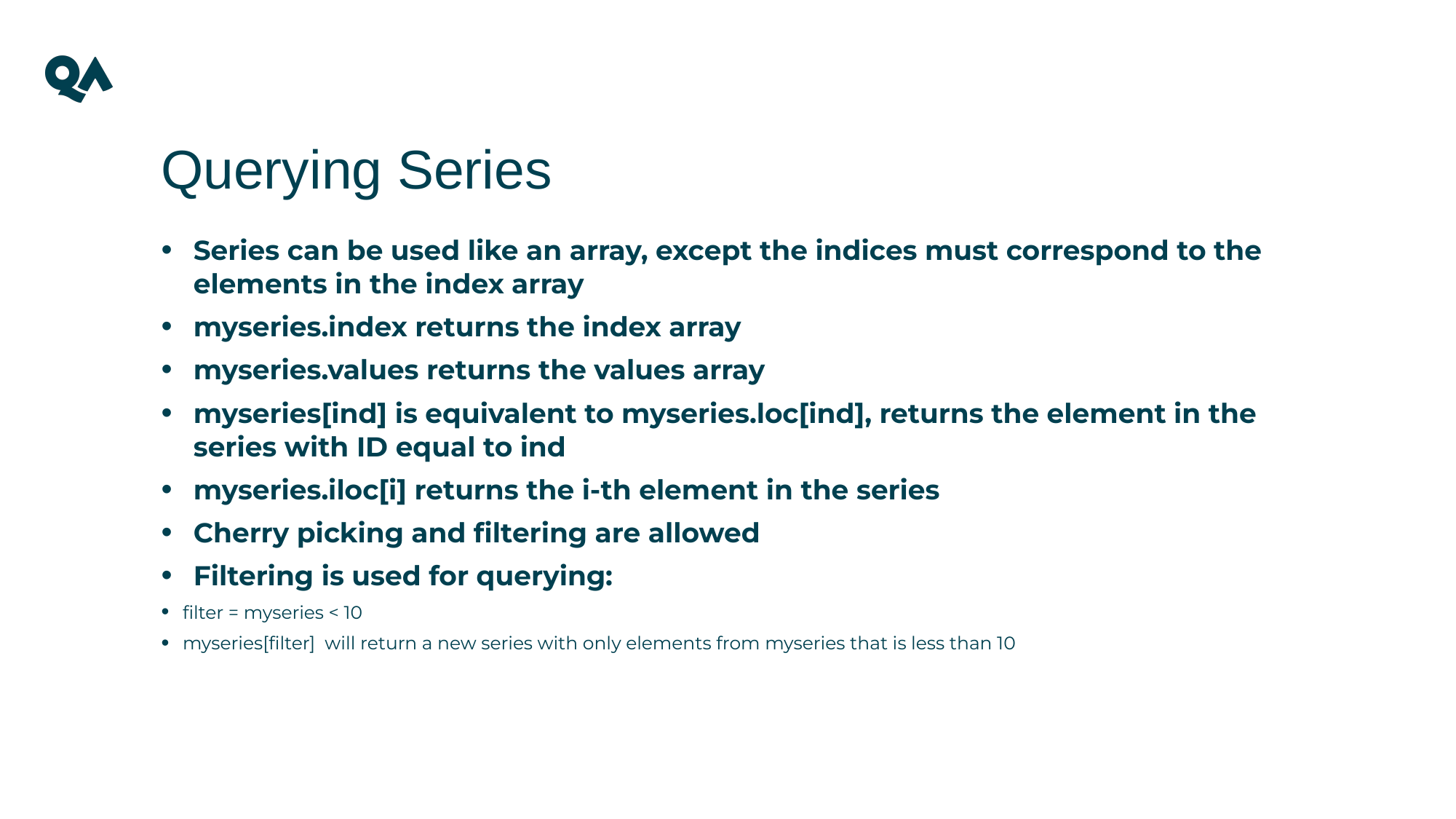

6
# Querying Series
Series can be used like an array, except the indices must correspond to the elements in the index array
myseries.index returns the index array
myseries.values returns the values array
myseries[ind] is equivalent to myseries.loc[ind], returns the element in the series with ID equal to ind
myseries.iloc[i] returns the i-th element in the series
Cherry picking and filtering are allowed
Filtering is used for querying:
filter = myseries < 10
myseries[filter]  will return a new series with only elements from myseries that is less than 10